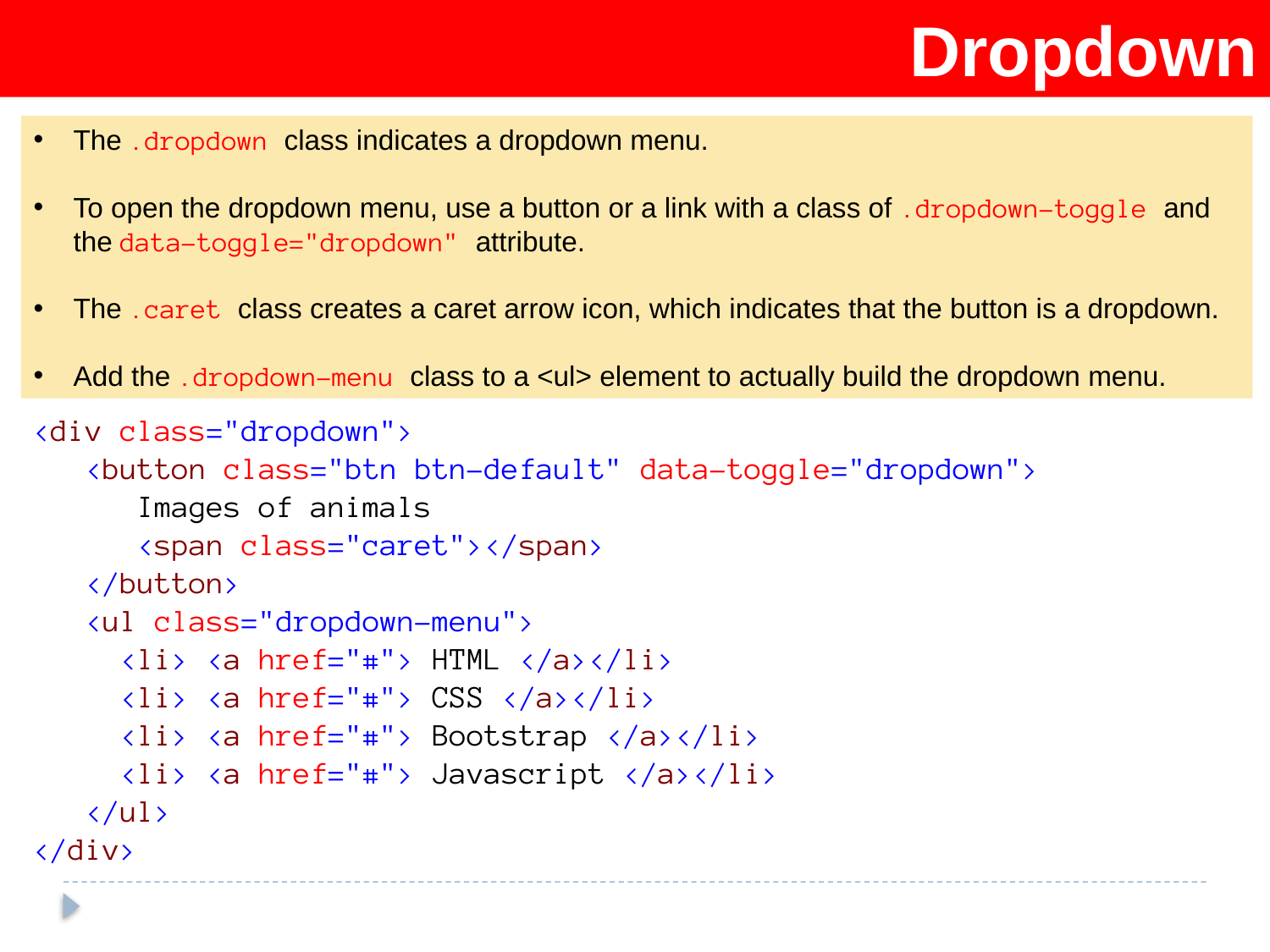

Dropdown
The .dropdown class indicates a dropdown menu.

To open the dropdown menu, use a button or a link with a class of .dropdown-toggle and the data-toggle="dropdown" attribute.

The .caret class creates a caret arrow icon, which indicates that the button is a dropdown.

Add the .dropdown-menu class to a <ul> element to actually build the dropdown menu.
<div class="dropdown">
   <button class="btn btn-default" data-toggle="dropdown">
      Images of animals
      <span class="caret"></span>
   </button>
   <ul class="dropdown-menu">
     <li> <a href="#"> HTML </a></li>
     <li> <a href="#"> CSS </a></li>
     <li> <a href="#"> Bootstrap </a></li>
     <li> <a href="#"> Javascript </a></li>
   </ul>
</div>